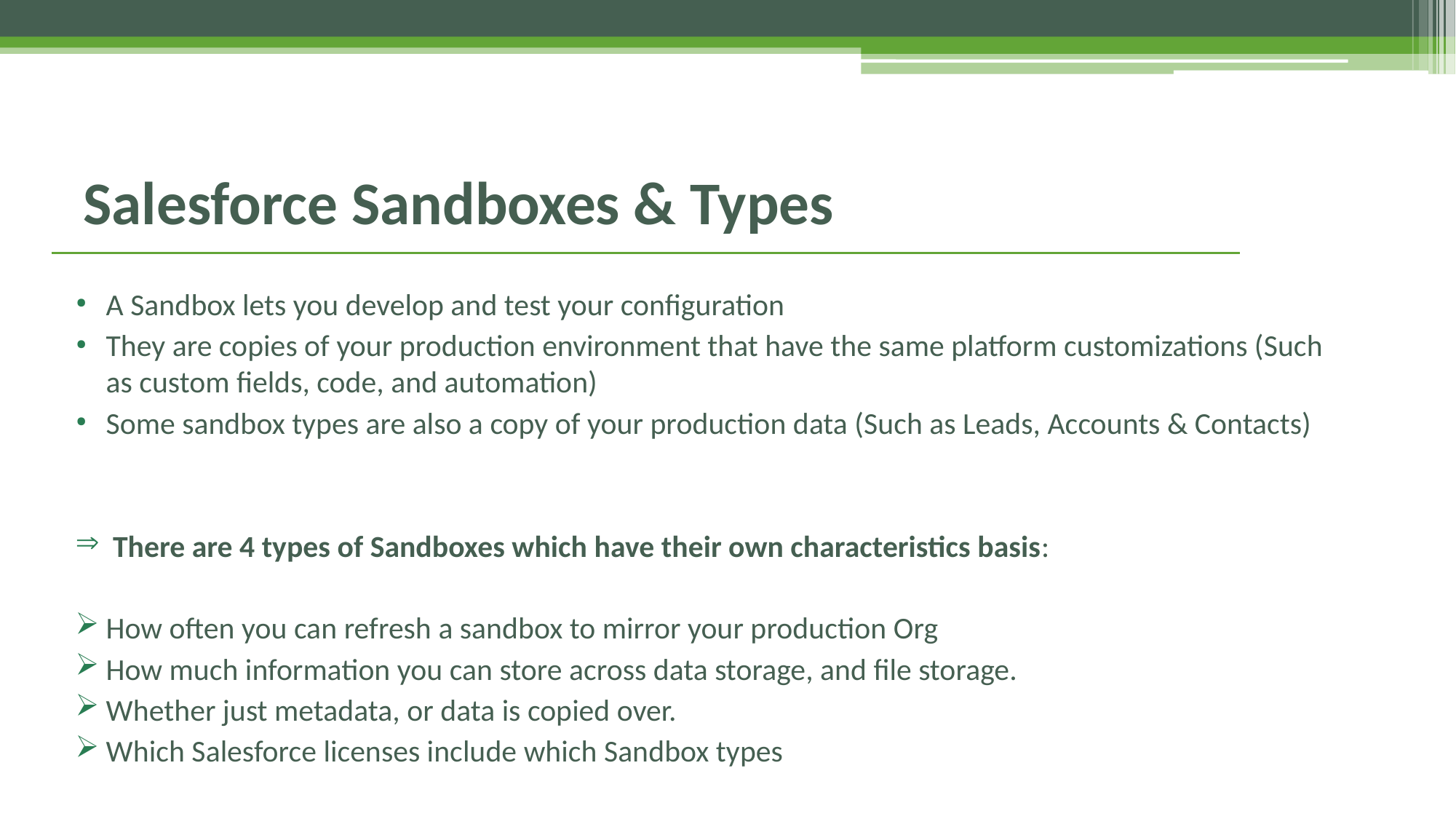

# Salesforce Sandboxes & Types
A Sandbox lets you develop and test your configuration
They are copies of your production environment that have the same platform customizations (Such as custom fields, code, and automation)
Some sandbox types are also a copy of your production data (Such as Leads, Accounts & Contacts)

 There are 4 types of Sandboxes which have their own characteristics basis:

How often you can refresh a sandbox to mirror your production Org
How much information you can store across data storage, and file storage.
Whether just metadata, or data is copied over.
Which Salesforce licenses include which Sandbox types